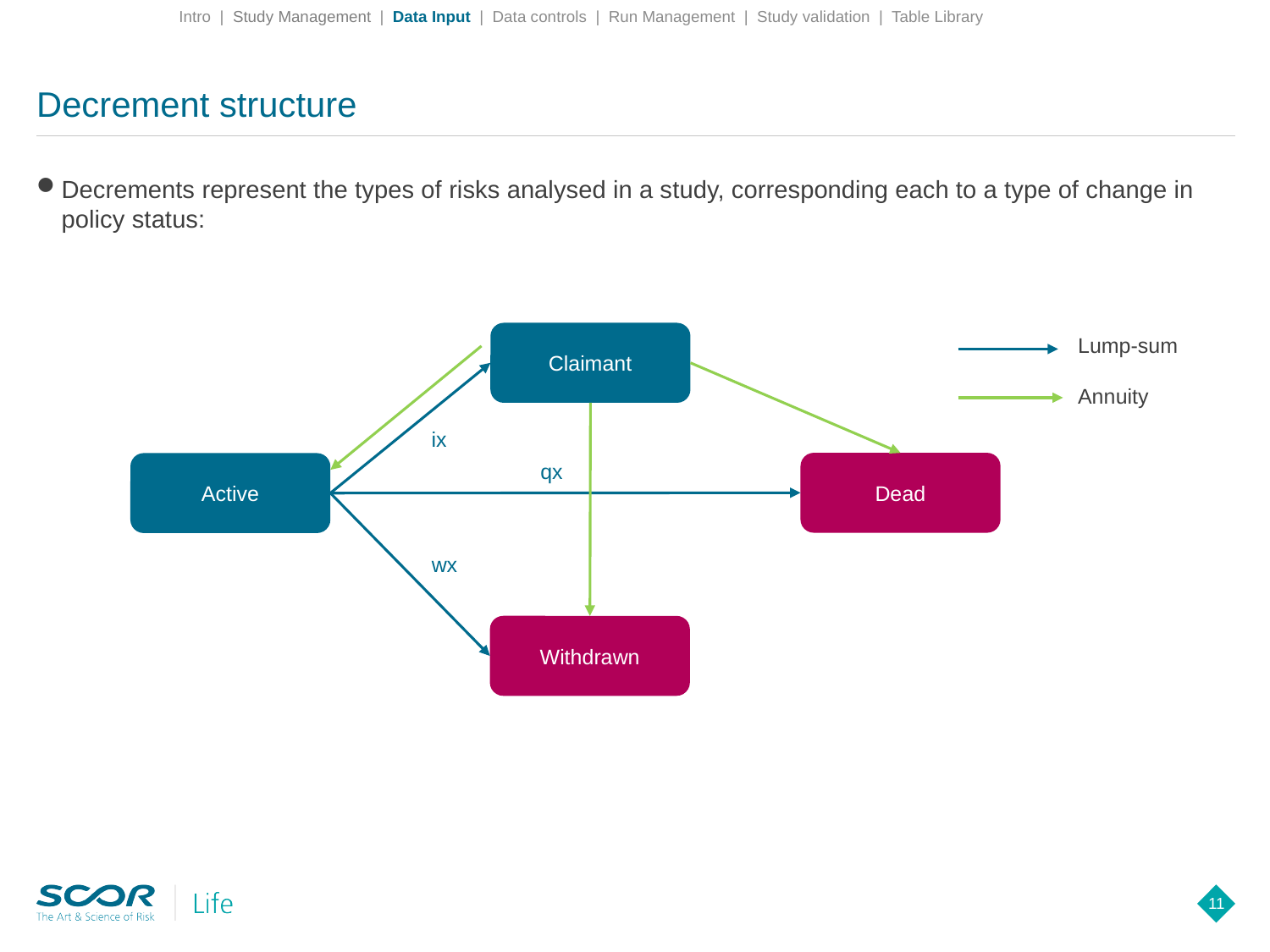

Intro  |  Study Management  |  Data Input  |  Data controls  |  Run Management  |  Study validation  |  Table Library
# Decrement structure
Decrements represent the types of risks analysed in a study, corresponding each to a type of change in policy status:

Claimant
Lump-sum

Annuity
ix
Dead
Active
qx
wx
Withdrawn